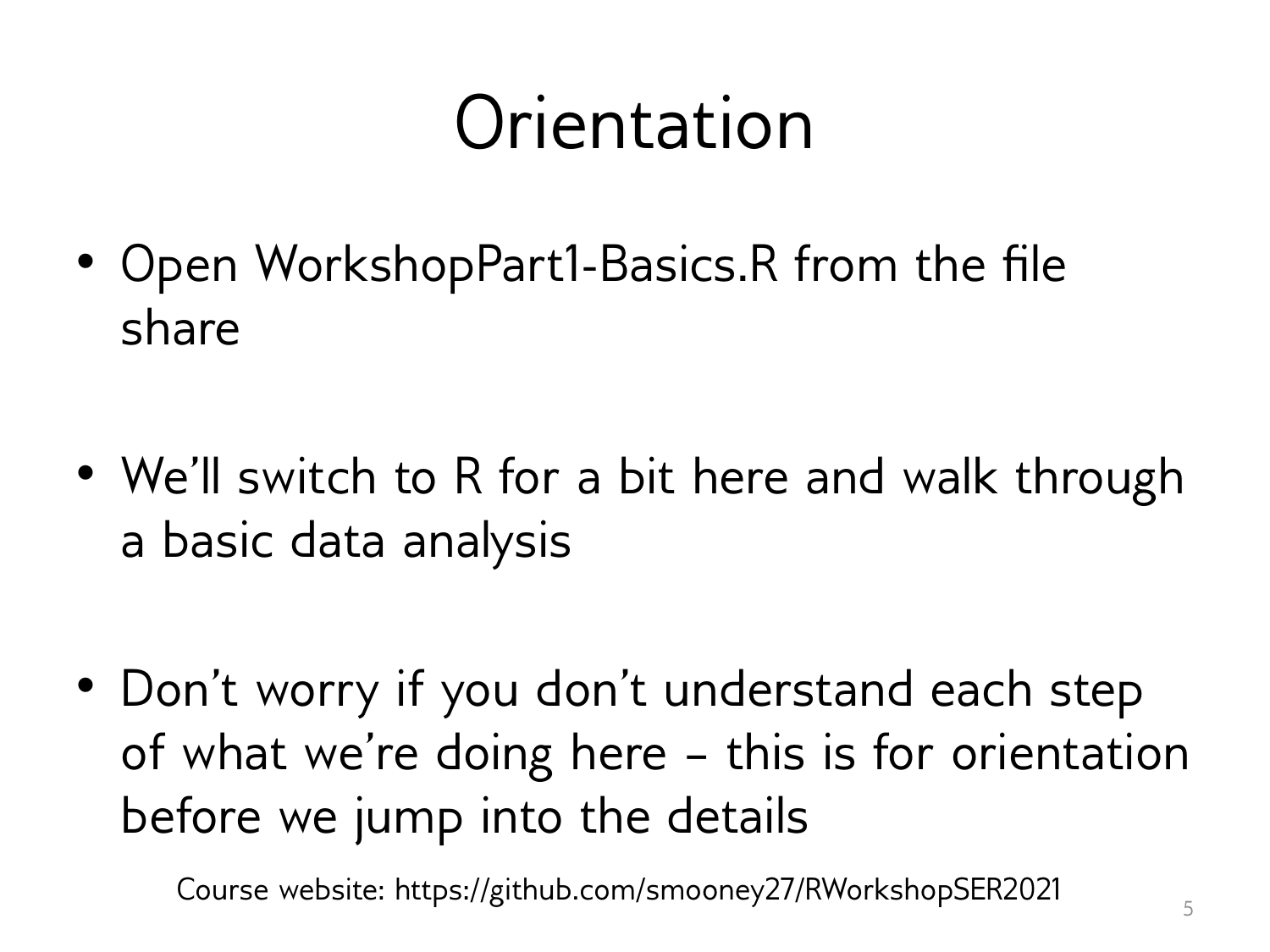

# Orientation
Open WorkshopPart1-Basics.R from the file share

We’ll switch to R for a bit here and walk through a basic data analysis

Don’t worry if you don’t understand each step of what we’re doing here – this is for orientation before we jump into the details
Course website: https://github.com/smooney27/RWorkshopSER2021
5